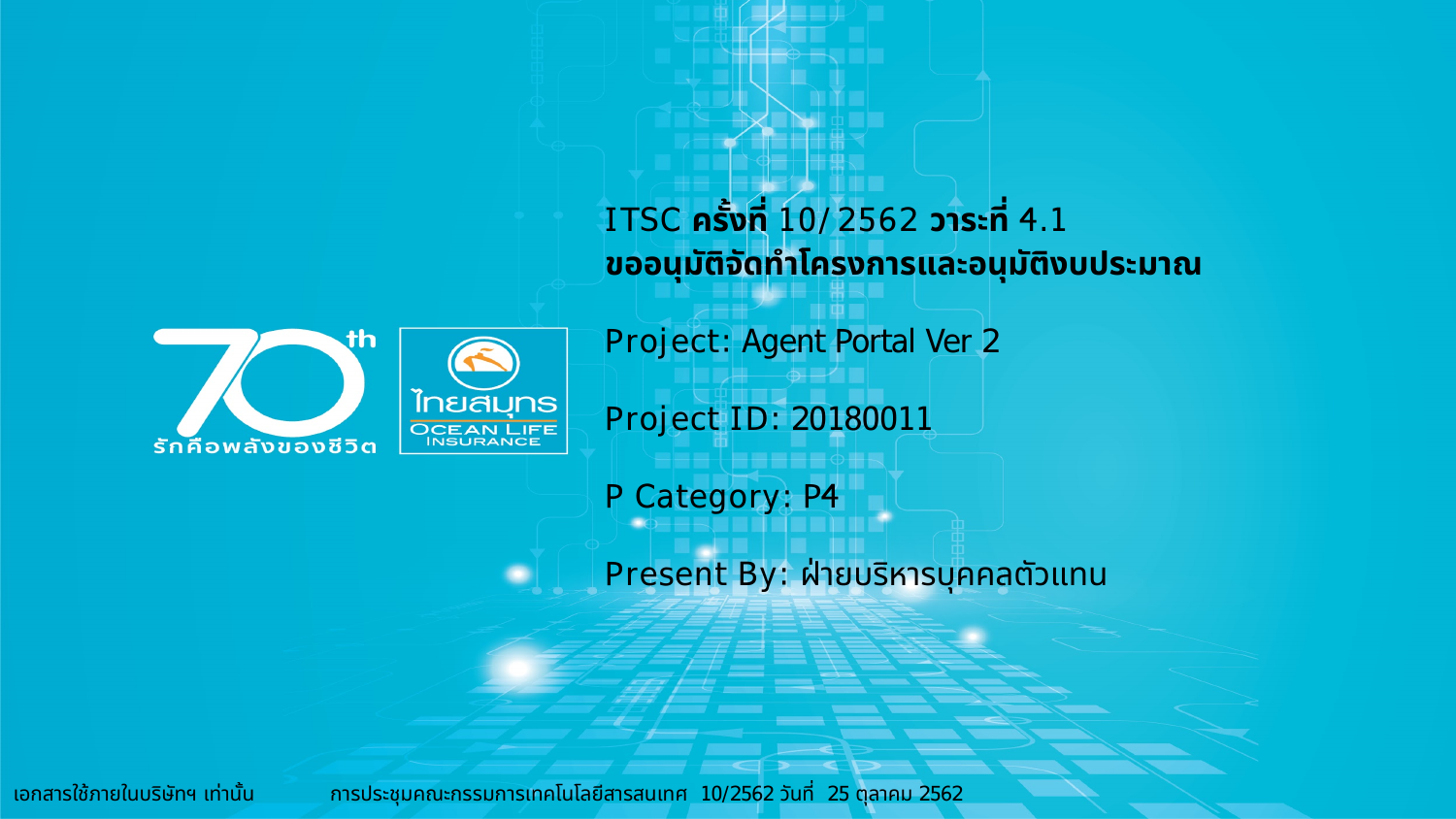

ITSC ครั้งที่ 10/2562 วาระที่ 4.1
ขออนุมัติจัดทำโครงการและอนุมัติงบประมาณ

Project: Agent Portal Ver 2

Project ID: 20180011

P Category: P4

Present By: ฝ่ายบริหารบุคคลตัวแทน